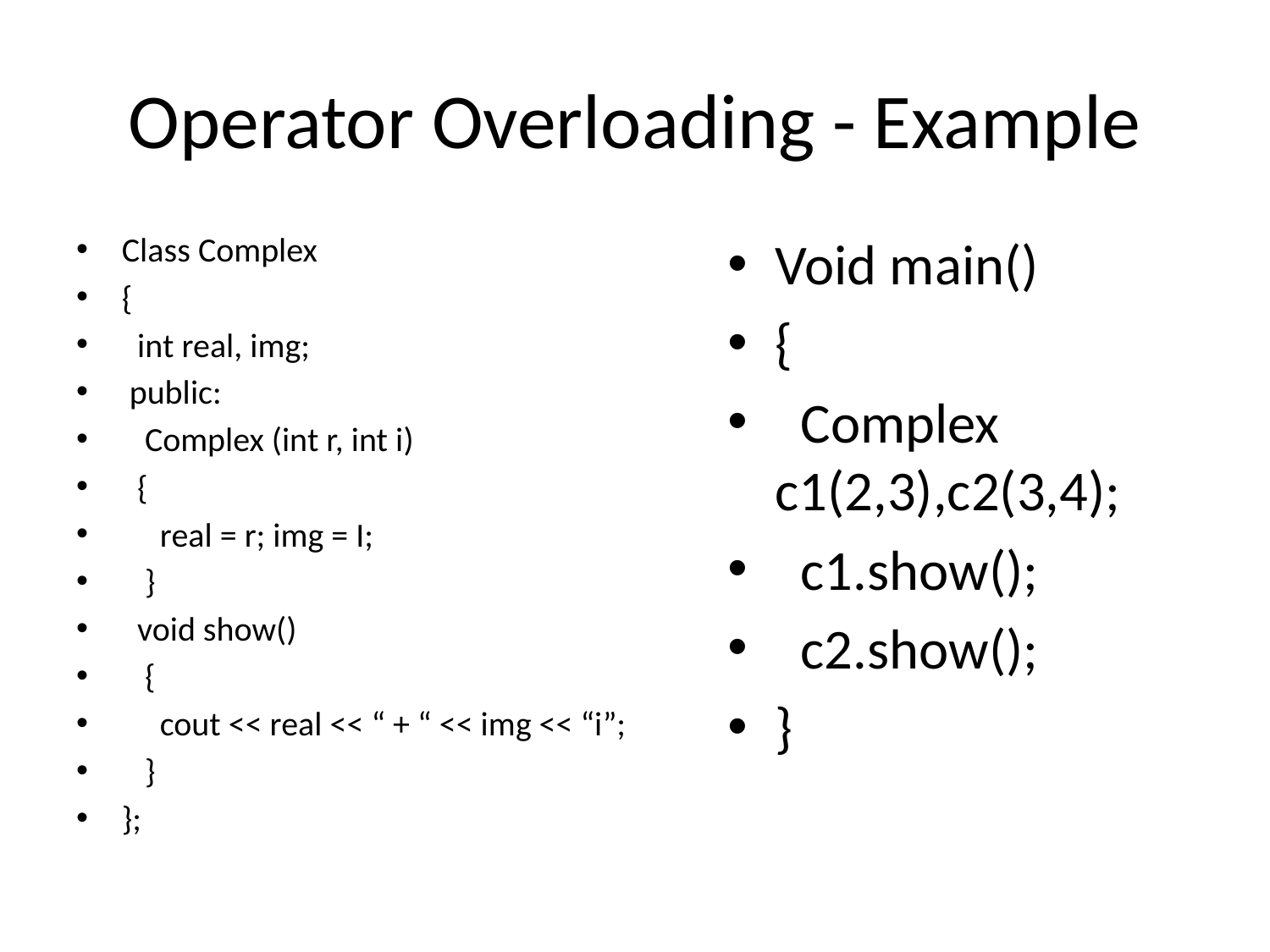

# Operator Overloading - Example
Class Complex
{
  int real, img;
 public:
   Complex (int r, int i)
  {
     real = r; img = I;
   }
  void show()
   {
     cout << real << “ + “ << img << “i”;
   }
};
Void main()
{
  Complex c1(2,3),c2(3,4);
  c1.show();
  c2.show();
}